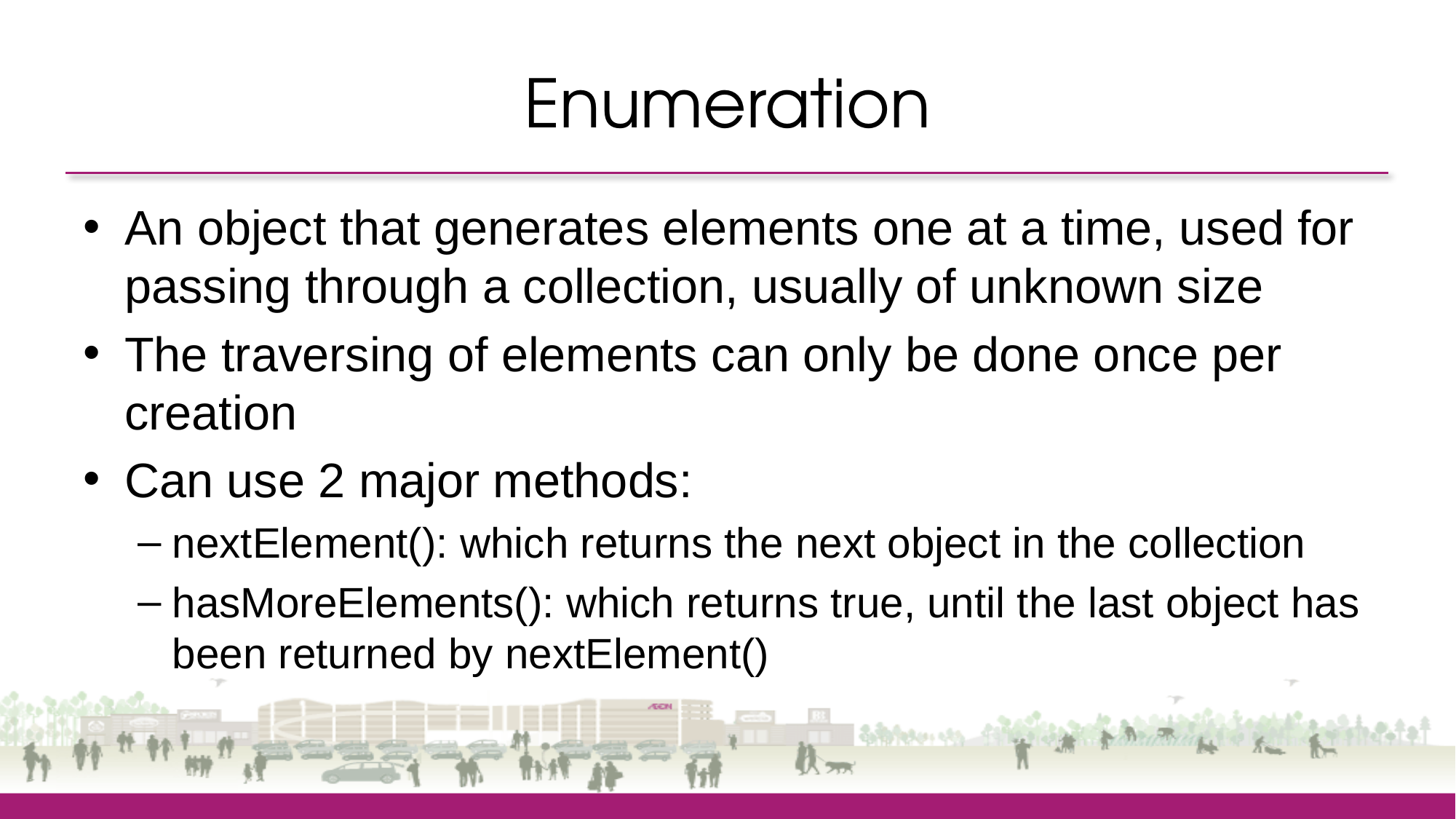

# Enumeration
An object that generates elements one at a time, used for passing through a collection, usually of unknown size
The traversing of elements can only be done once per creation
Can use 2 major methods:
nextElement(): which returns the next object in the collection
hasMoreElements(): which returns true, until the last object has been returned by nextElement()